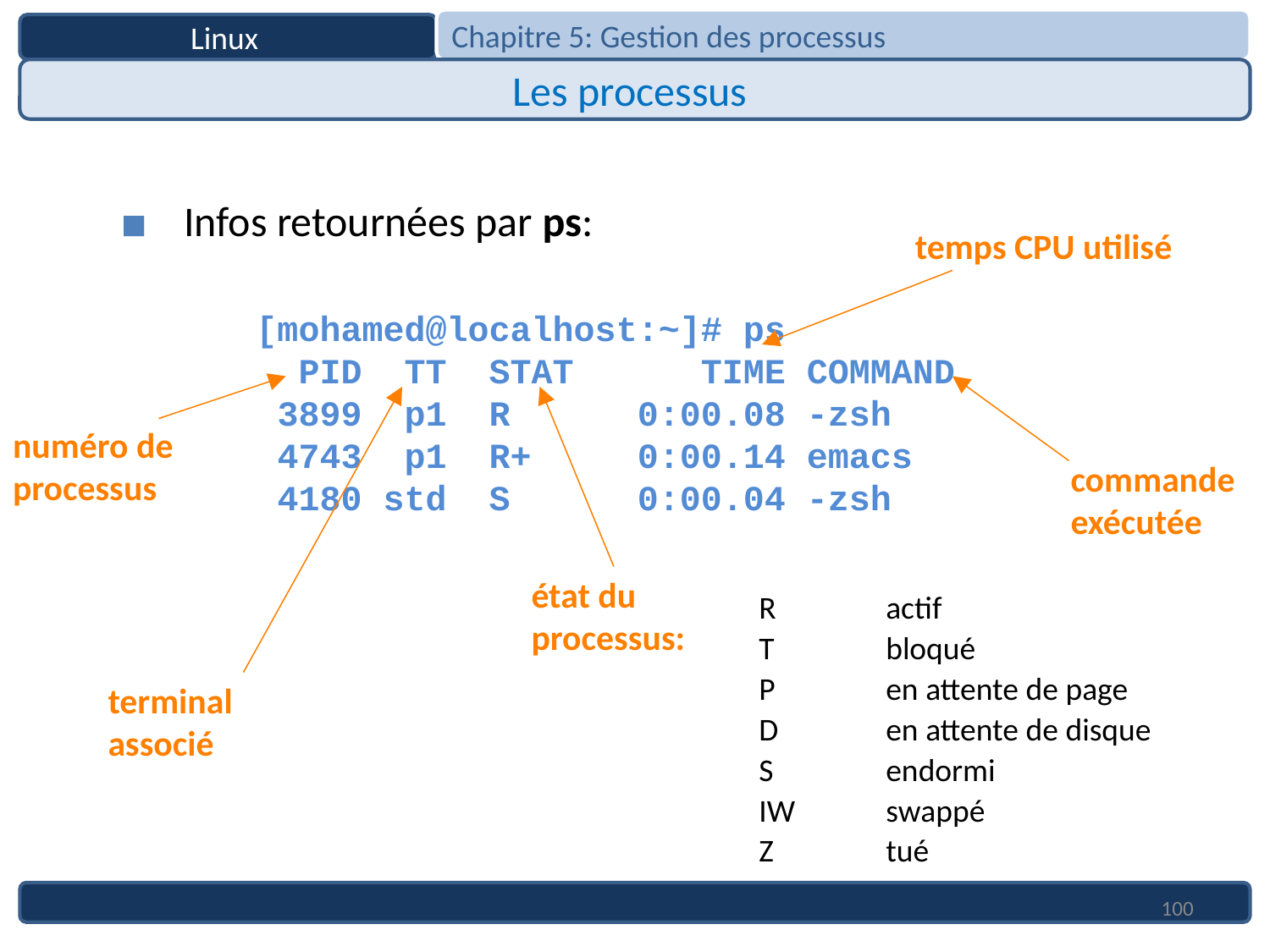

Chapitre 5: Gestion des processus
Linux
Les processus
Infos retournées par ps:
temps CPU utilisé
[mohamed@localhost:~]# ps
  PID  TT  STAT      TIME COMMAND
 3899  p1  R      0:00.08 -zsh
 4743  p1  R+     0:00.14 emacs
 4180 std  S      0:00.04 -zsh
numéro de
processus
commande
exécutée
terminal
associé
état du
processus:
	R	actif
	T	bloqué
	P	en attente de page
	D	en attente de disque
	S	endormi
	IW	swappé
	Z	tué
100